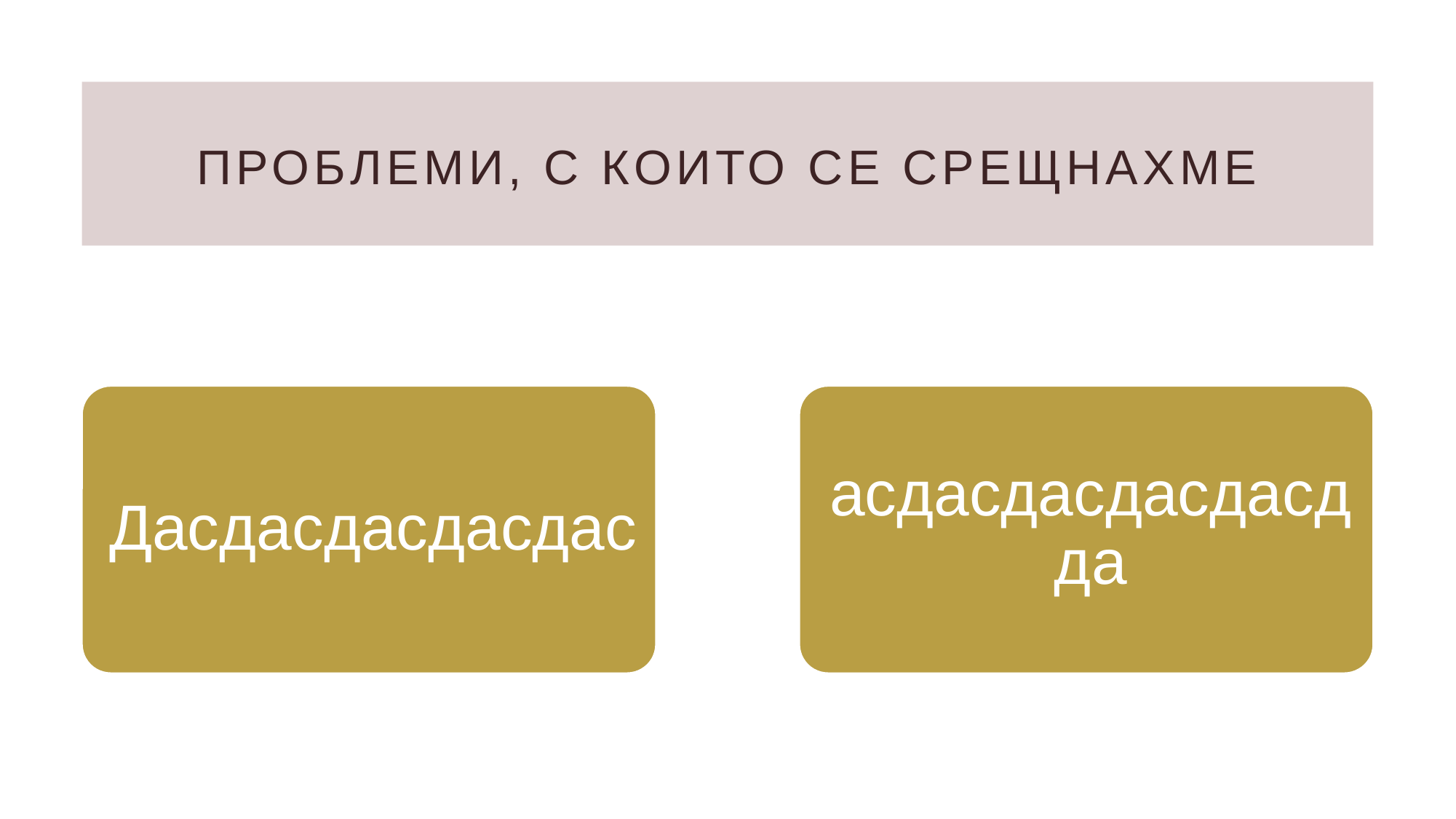

# Проблеми, с които се срещнахме
Дасдасдасдасдас
асдасдасдасдасдда